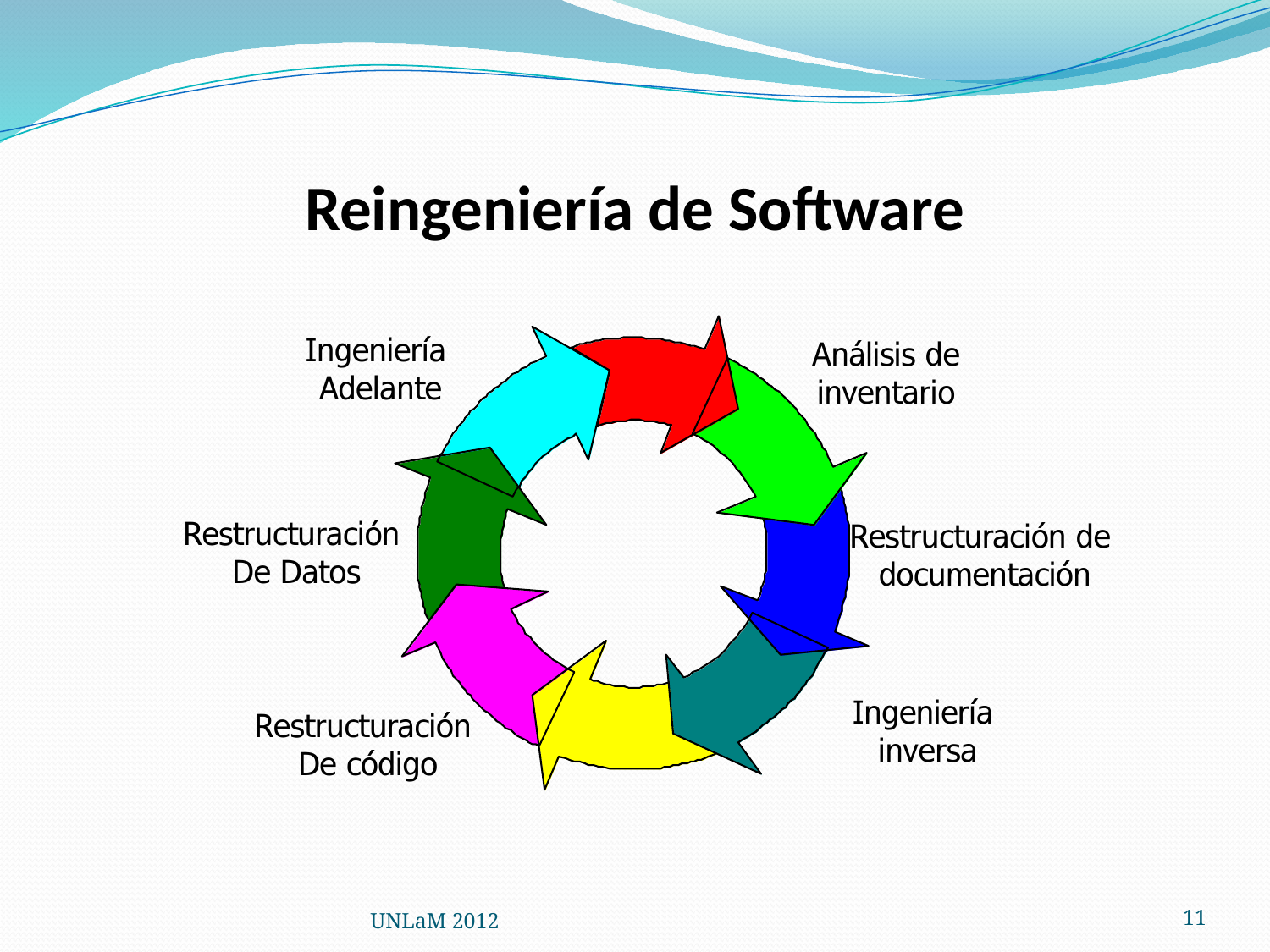

# Reingeniería de Software

Ingeniería
Adelante
Análisis de
inventario
Restructuración
De Datos
Restructuración de
documentación
Ingeniería
inversa
Restructuración
De código
UNLaM 2012
11